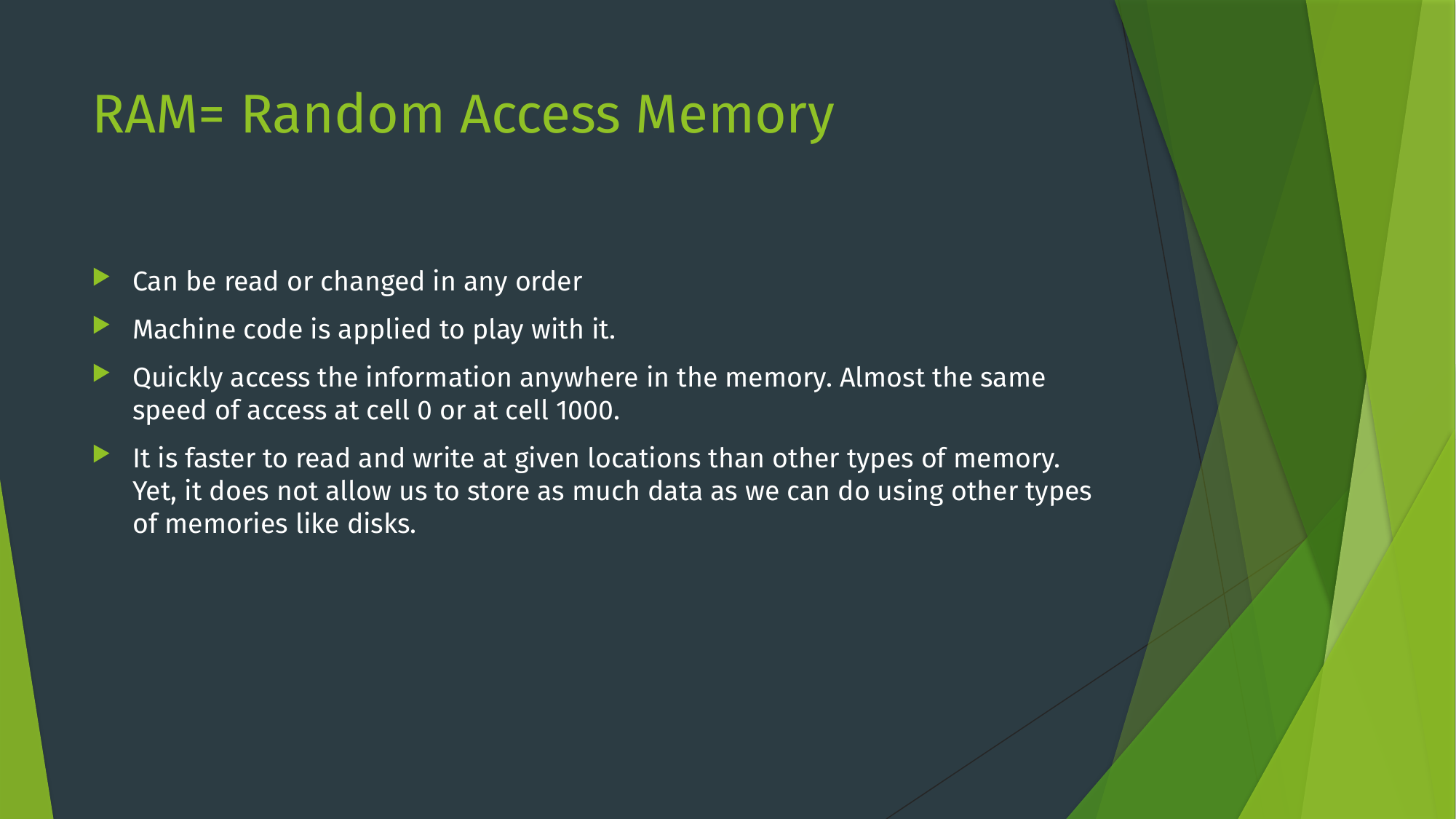

# RAM= Random Access Memory
Can be read or changed in any order
Machine code is applied to play with it.
Quickly access the information anywhere in the memory. Almost the same speed of access at cell 0 or at cell 1000.
It is faster to read and write at given locations than other types of memory. Yet, it does not allow us to store as much data as we can do using other types of memories like disks.